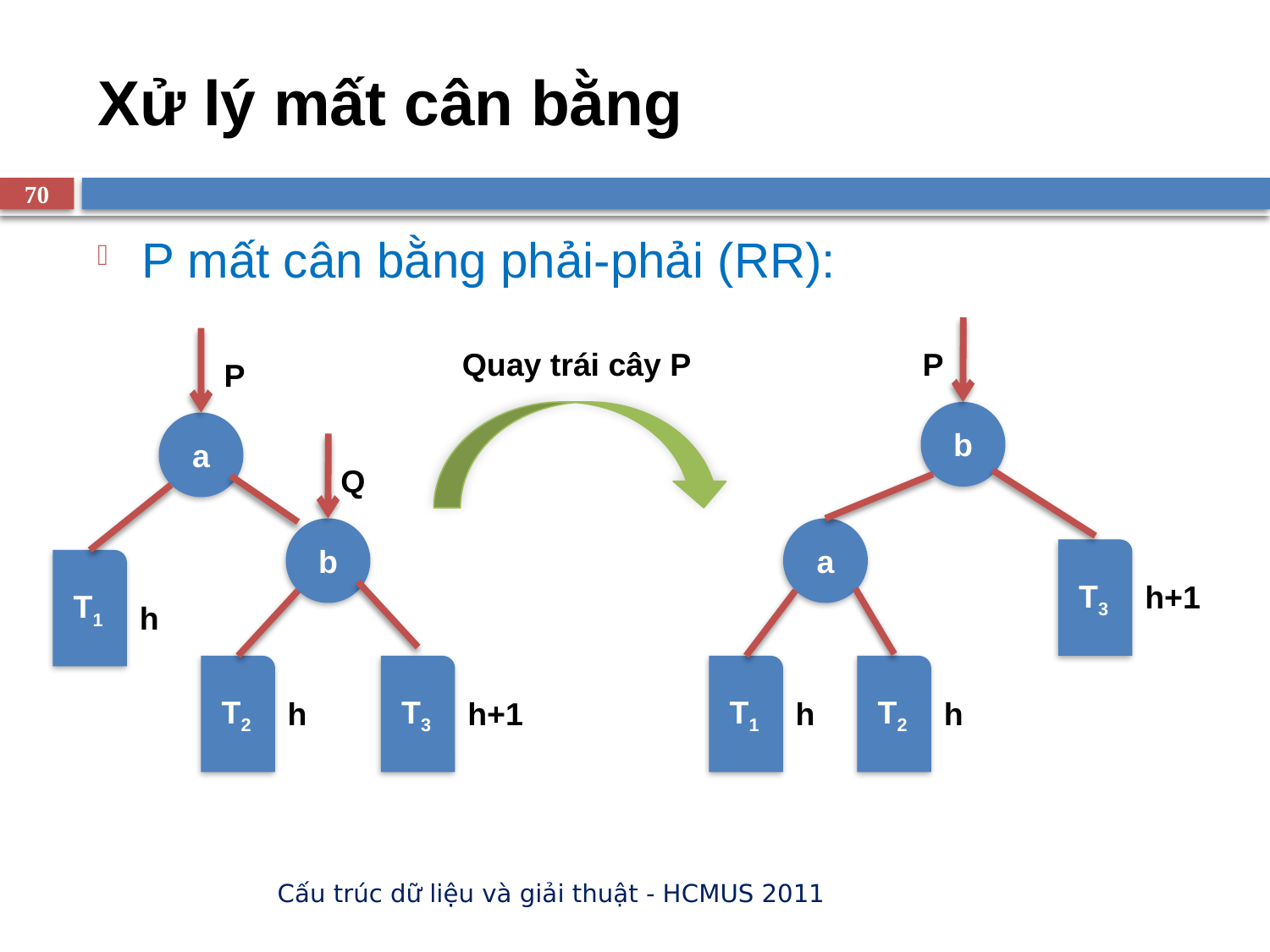

# Xử lý mất cân bằng
70
P mất cân bằng phải-phải (RR):
Quay trái cây P
P
P

b
a
Q
b
a
T3
T1
h+1
h
T2
T3
T1
T2
h
h+1
h
h
Cấu trúc dữ liệu và giải thuật - HCMUS 2011